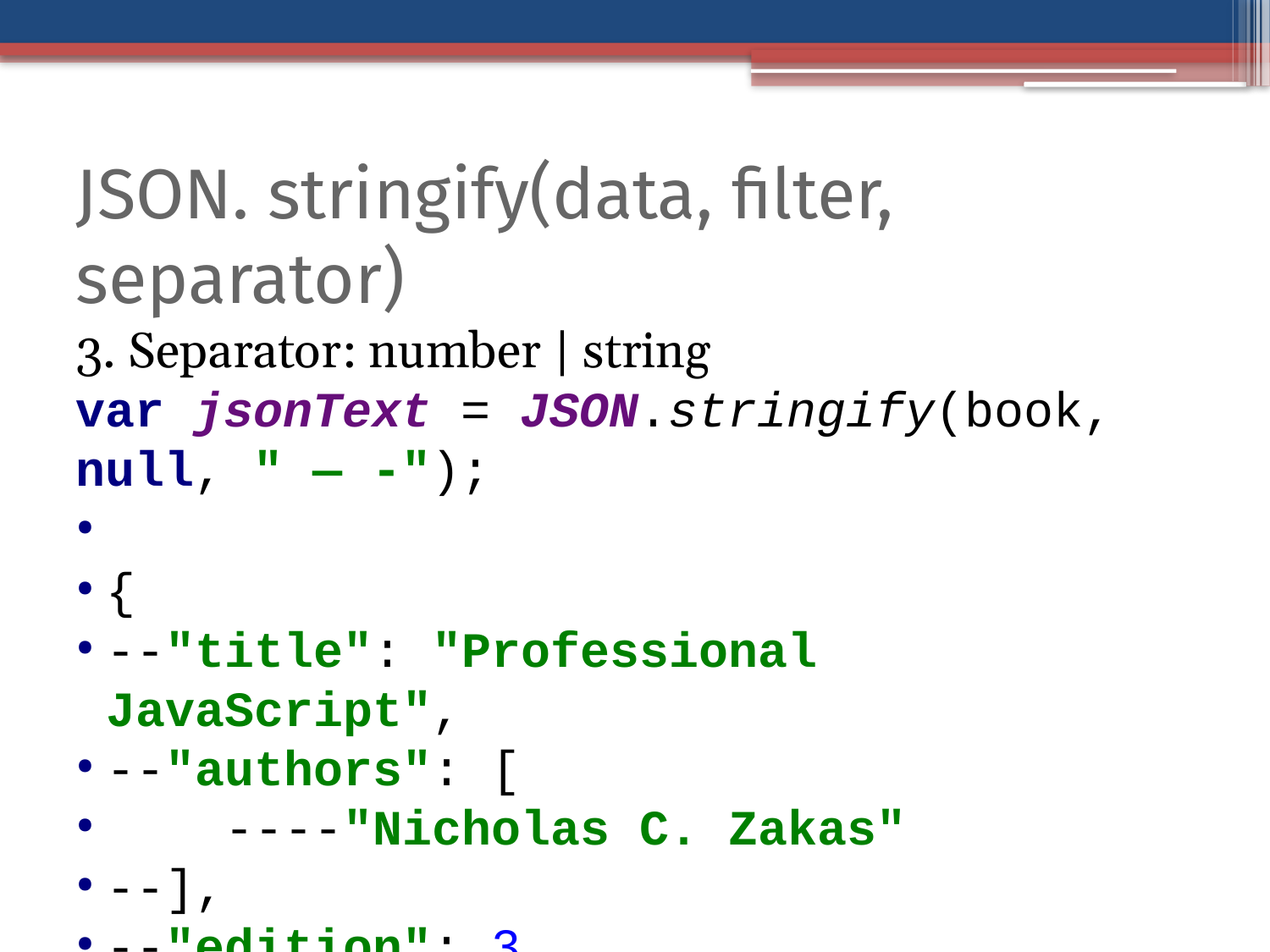

JSON. stringify(data, filter, separator)
3. Separator: number | string
var jsonText = JSON.stringify(book, null, " — -");

{
--"title": "Professional JavaScript",
--"authors": [
    ----"Nicholas C. Zakas"
--],
--"edition": 3,
    --"year": 2011
}